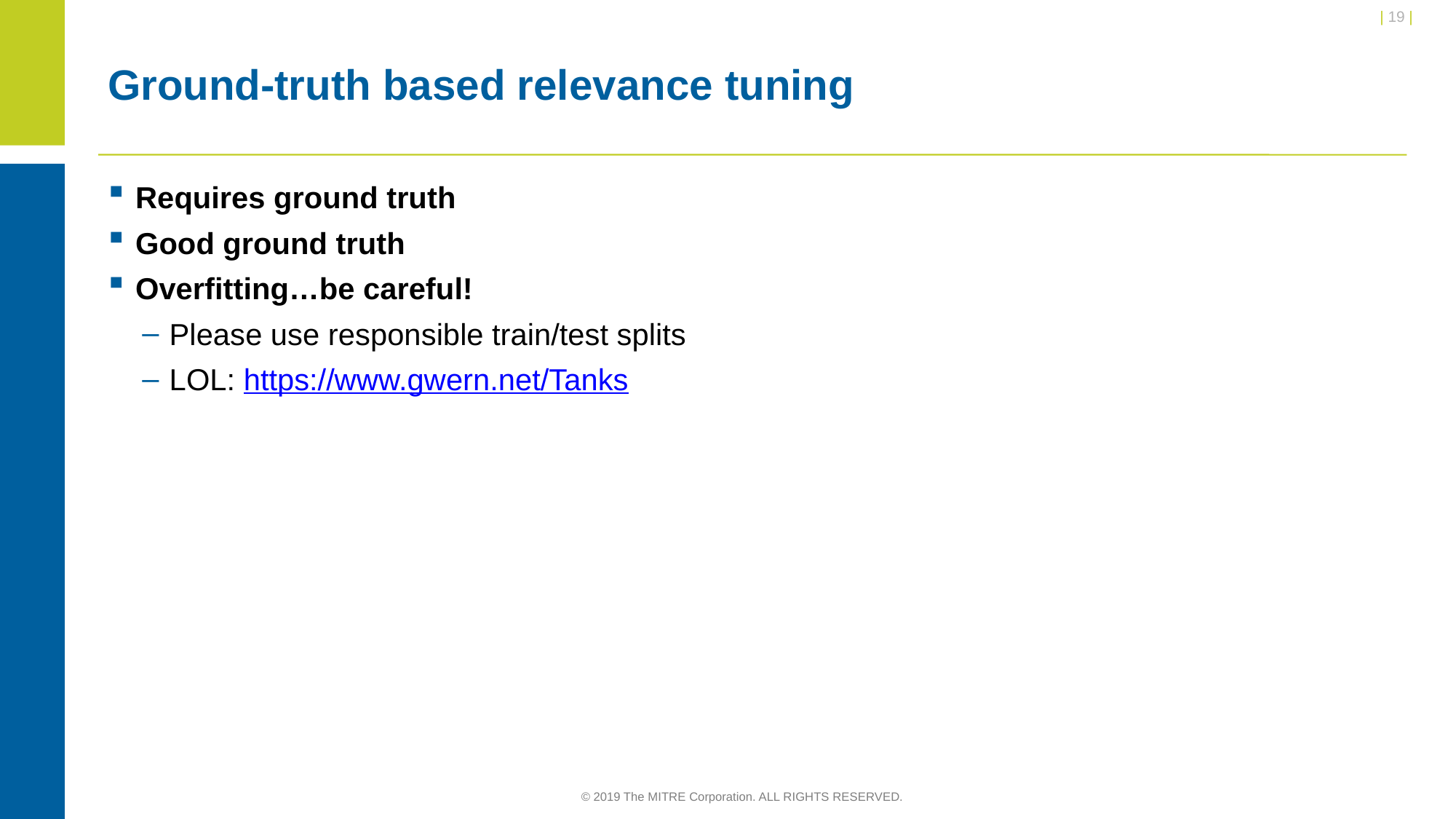

| 19 |
Ground-truth based relevance tuning
Requires ground truth
Good ground truth
Overfitting…be careful!
Please use responsible train/test splits
LOL: https://www.gwern.net/Tanks